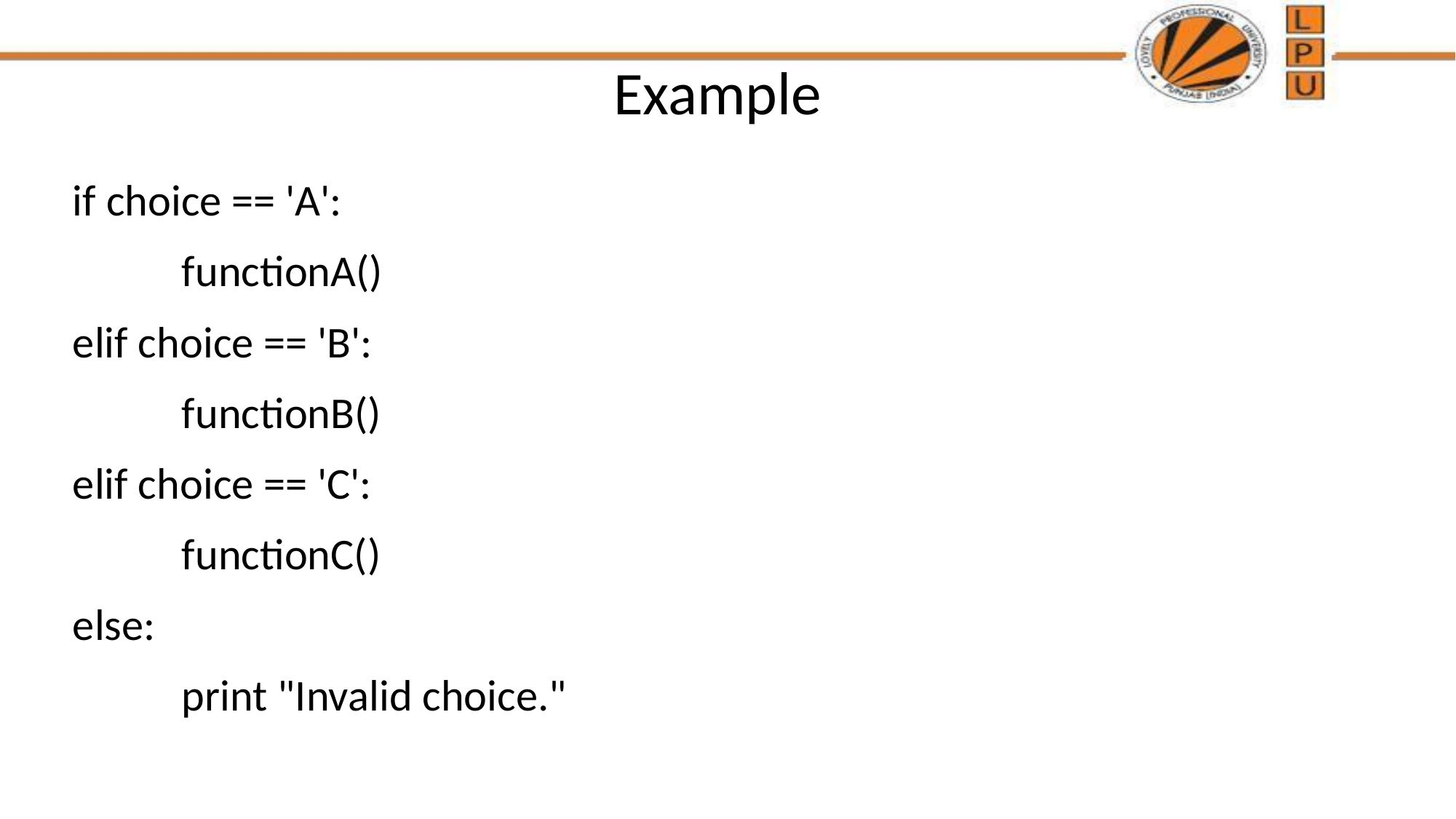

# Example
if choice == 'A':
	functionA()
elif choice == 'B':
	functionB()
elif choice == 'C':
	functionC()
else:
	print "Invalid choice."